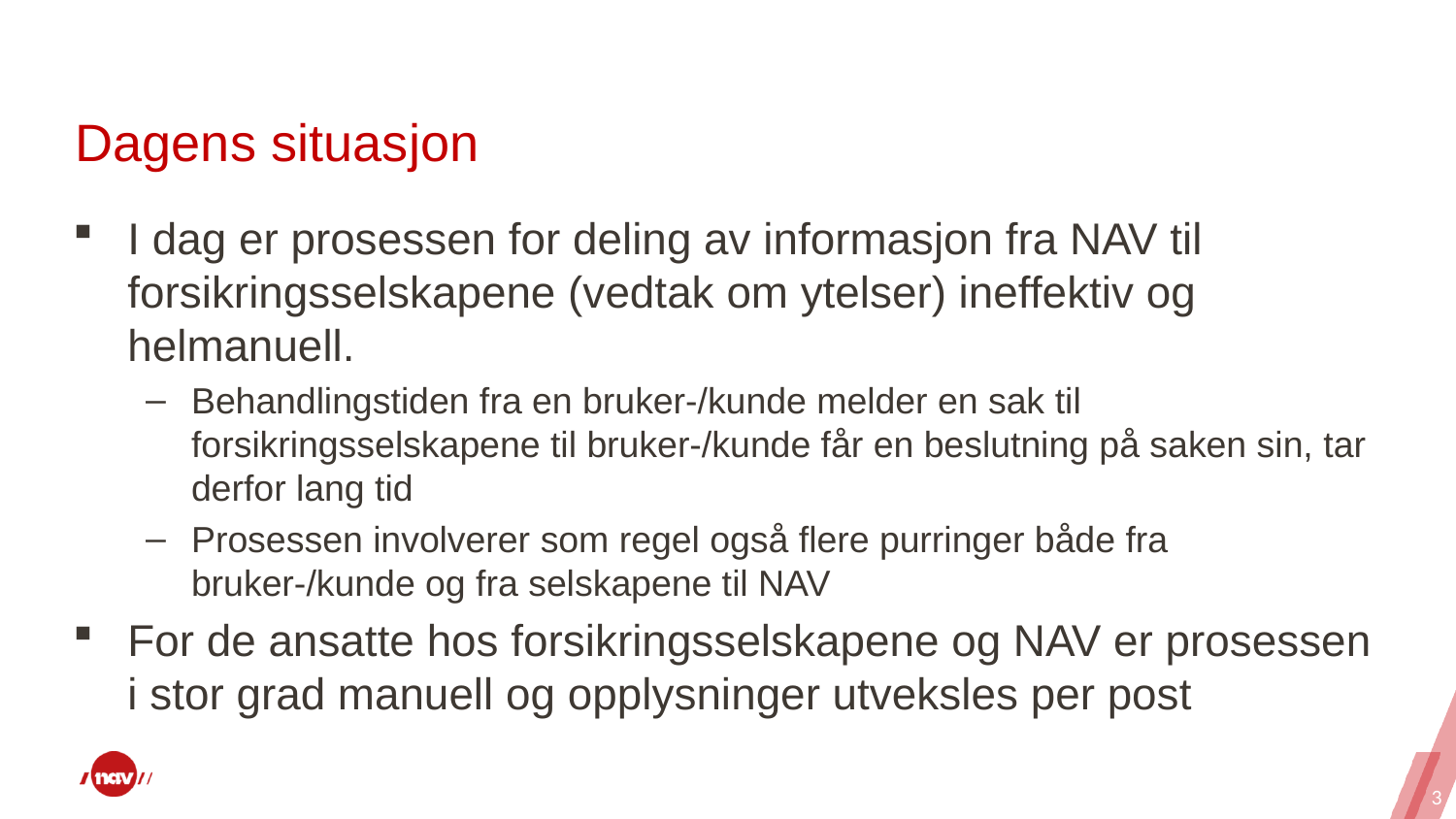

# Dagens situasjon
I dag er prosessen for deling av informasjon fra NAV til forsikringsselskapene (vedtak om ytelser) ineffektiv og helmanuell.
Behandlingstiden fra en bruker-/kunde melder en sak til forsikringsselskapene til bruker-/kunde får en beslutning på saken sin, tar derfor lang tid
Prosessen involverer som regel også flere purringer både fra bruker-/kunde og fra selskapene til NAV
For de ansatte hos forsikringsselskapene og NAV er prosessen i stor grad manuell og opplysninger utveksles per post